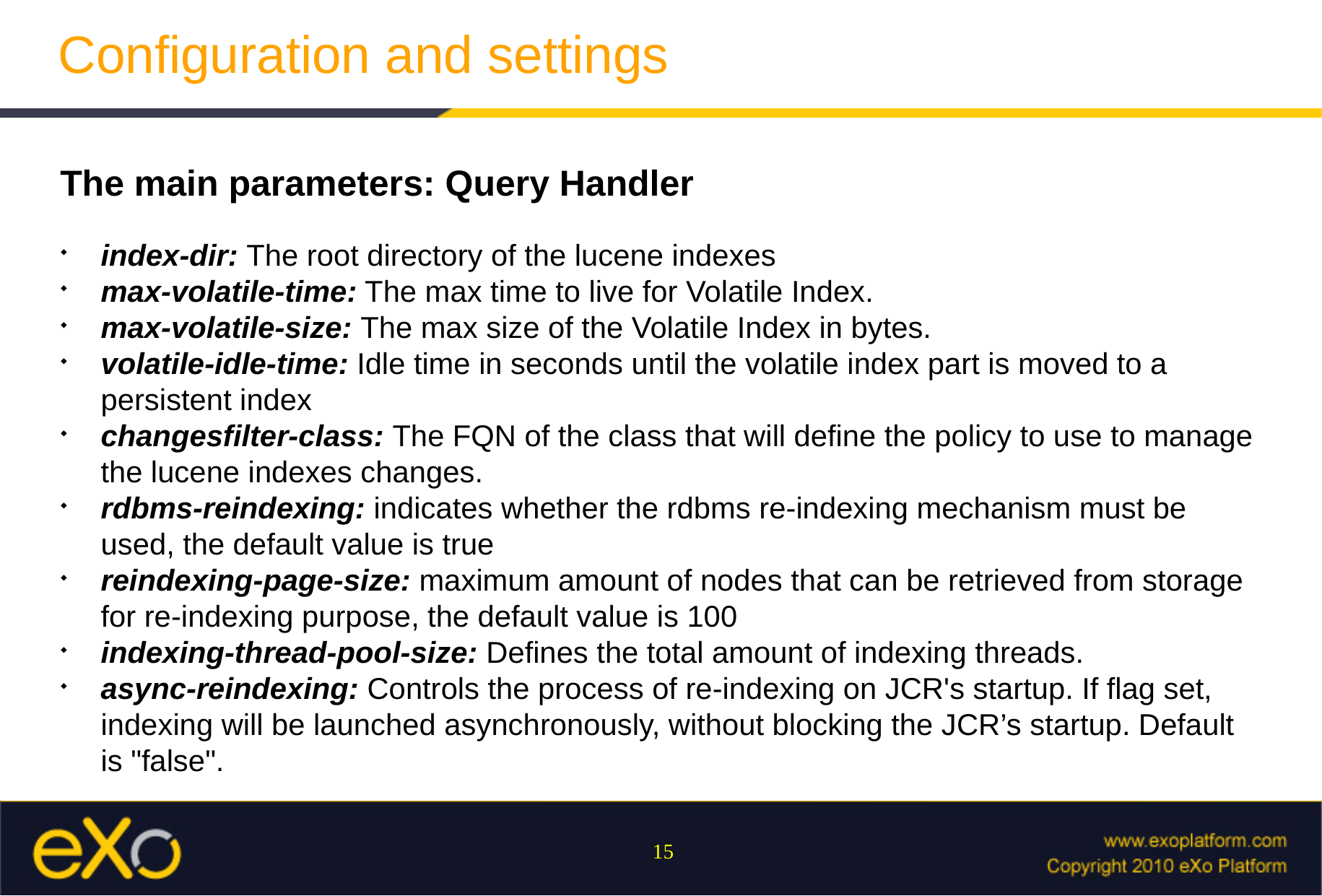

Configuration and settings
The main parameters: Query Handler

index-dir: The root directory of the lucene indexes
max-volatile-time: The max time to live for Volatile Index.
max-volatile-size: The max size of the Volatile Index in bytes.
volatile-idle-time: Idle time in seconds until the volatile index part is moved to a persistent index
changesfilter-class: The FQN of the class that will define the policy to use to manage the lucene indexes changes.
rdbms-reindexing: indicates whether the rdbms re-indexing mechanism must be used, the default value is true
reindexing-page-size: maximum amount of nodes that can be retrieved from storage for re-indexing purpose, the default value is 100
indexing-thread-pool-size: Defines the total amount of indexing threads.
async-reindexing: Controls the process of re-indexing on JCR's startup. If flag set, indexing will be launched asynchronously, without blocking the JCR’s startup. Default is "false".